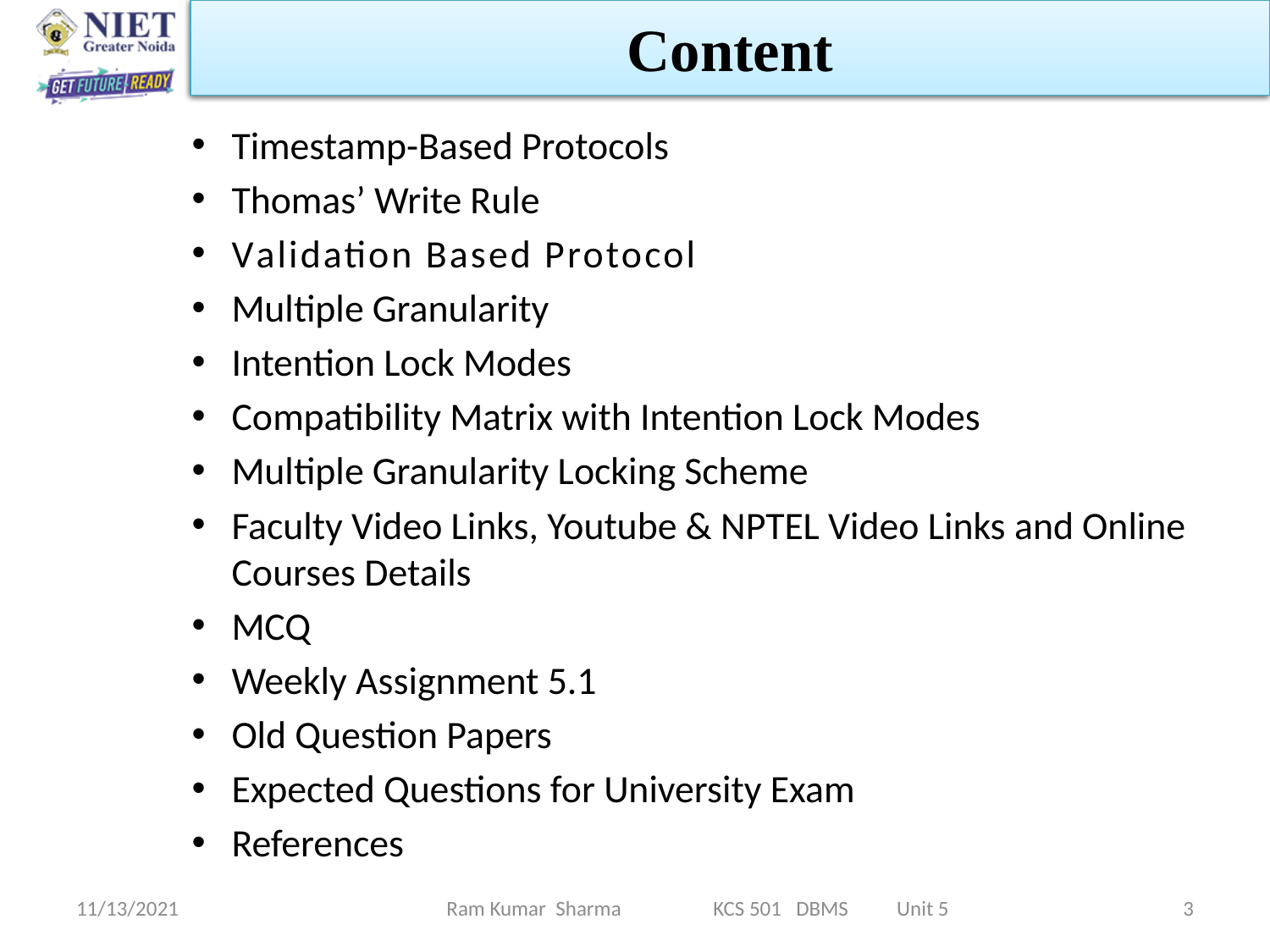

Content
Timestamp-Based Protocols
Thomas’ Write Rule
Validation Based Protocol
Multiple Granularity
Intention Lock Modes
Compatibility Matrix with Intention Lock Modes
Multiple Granularity Locking Scheme
Faculty Video Links, Youtube & NPTEL Video Links and Online Courses Details
MCQ
Weekly Assignment 5.1
Old Question Papers
Expected Questions for University Exam
References
11/13/2021
Ram Kumar  Sharma                   KCS 501   DBMS          Unit 5
3